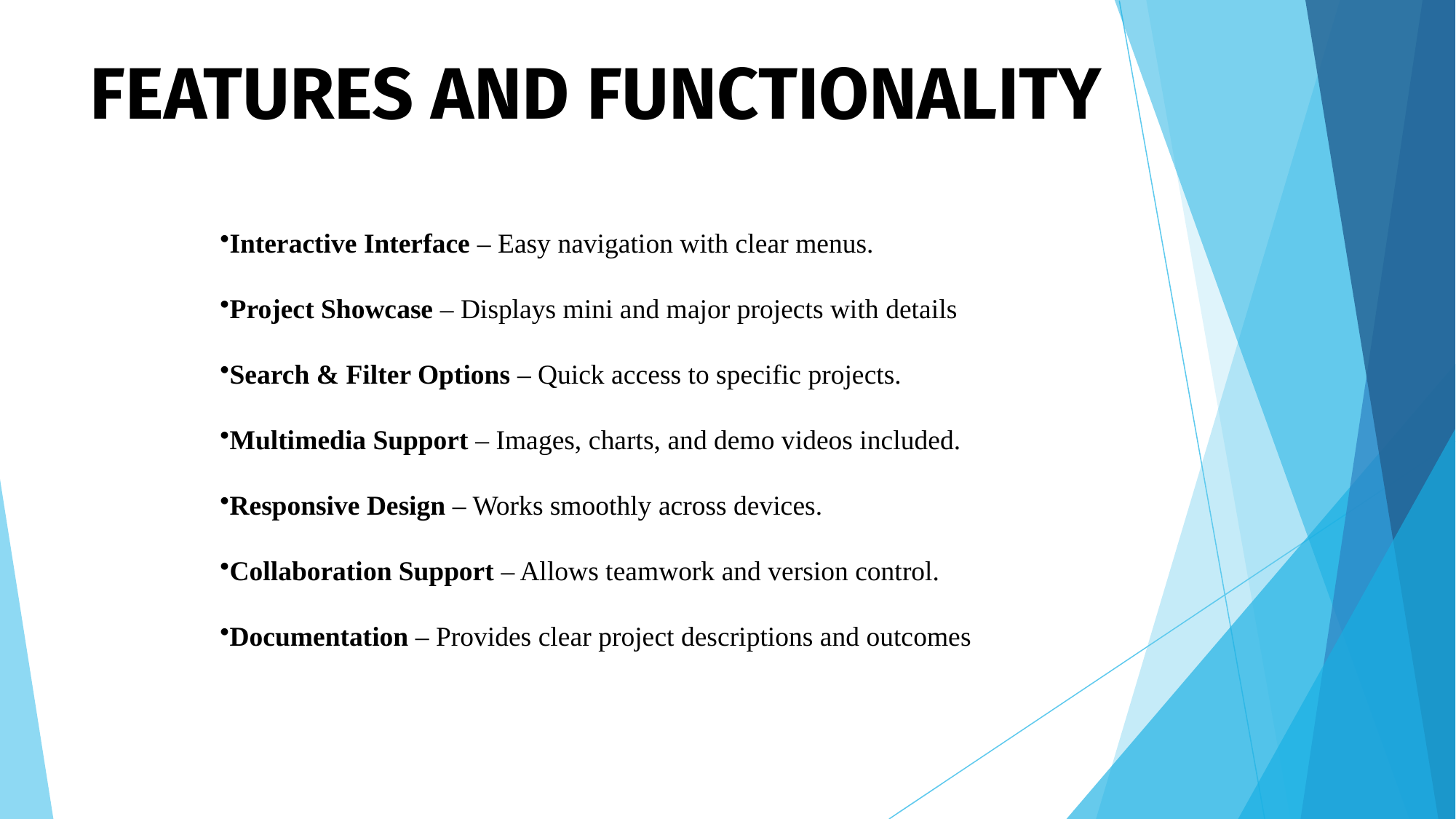

# FEATURES AND FUNCTIONALITY
Interactive Interface – Easy navigation with clear menus.

Project Showcase – Displays mini and major projects with details

Search & Filter Options – Quick access to specific projects.

Multimedia Support – Images, charts, and demo videos included.

Responsive Design – Works smoothly across devices.

Collaboration Support – Allows teamwork and version control.

Documentation – Provides clear project descriptions and outcomes